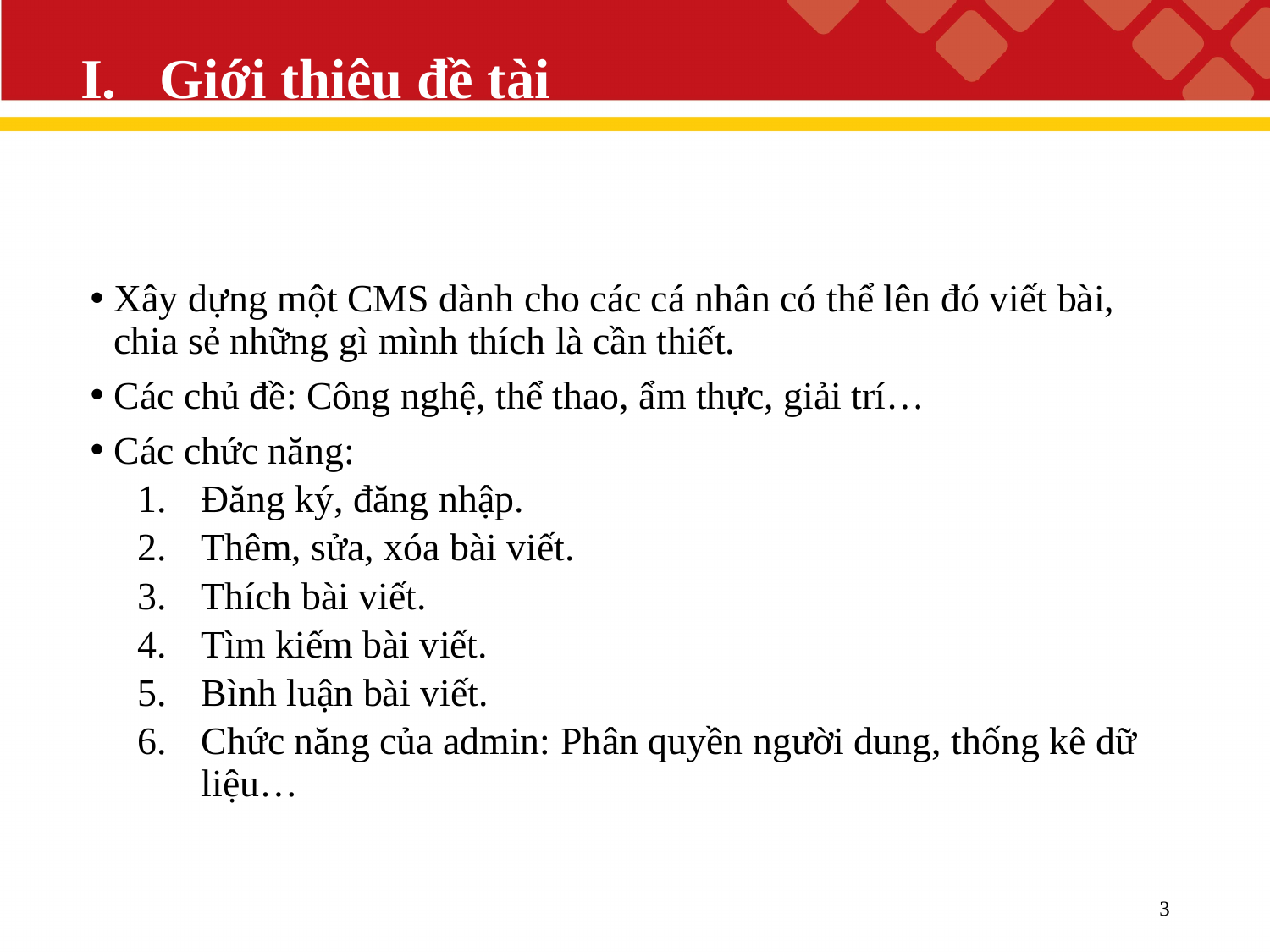

# Giới thiệu đề tài
Xây dựng một CMS dành cho các cá nhân có thể lên đó viết bài, chia sẻ những gì mình thích là cần thiết.
Các chủ đề: Công nghệ, thể thao, ẩm thực, giải trí…
Các chức năng:
Đăng ký, đăng nhập.
Thêm, sửa, xóa bài viết.
Thích bài viết.
Tìm kiếm bài viết.
Bình luận bài viết.
Chức năng của admin: Phân quyền người dung, thống kê dữ liệu…
3